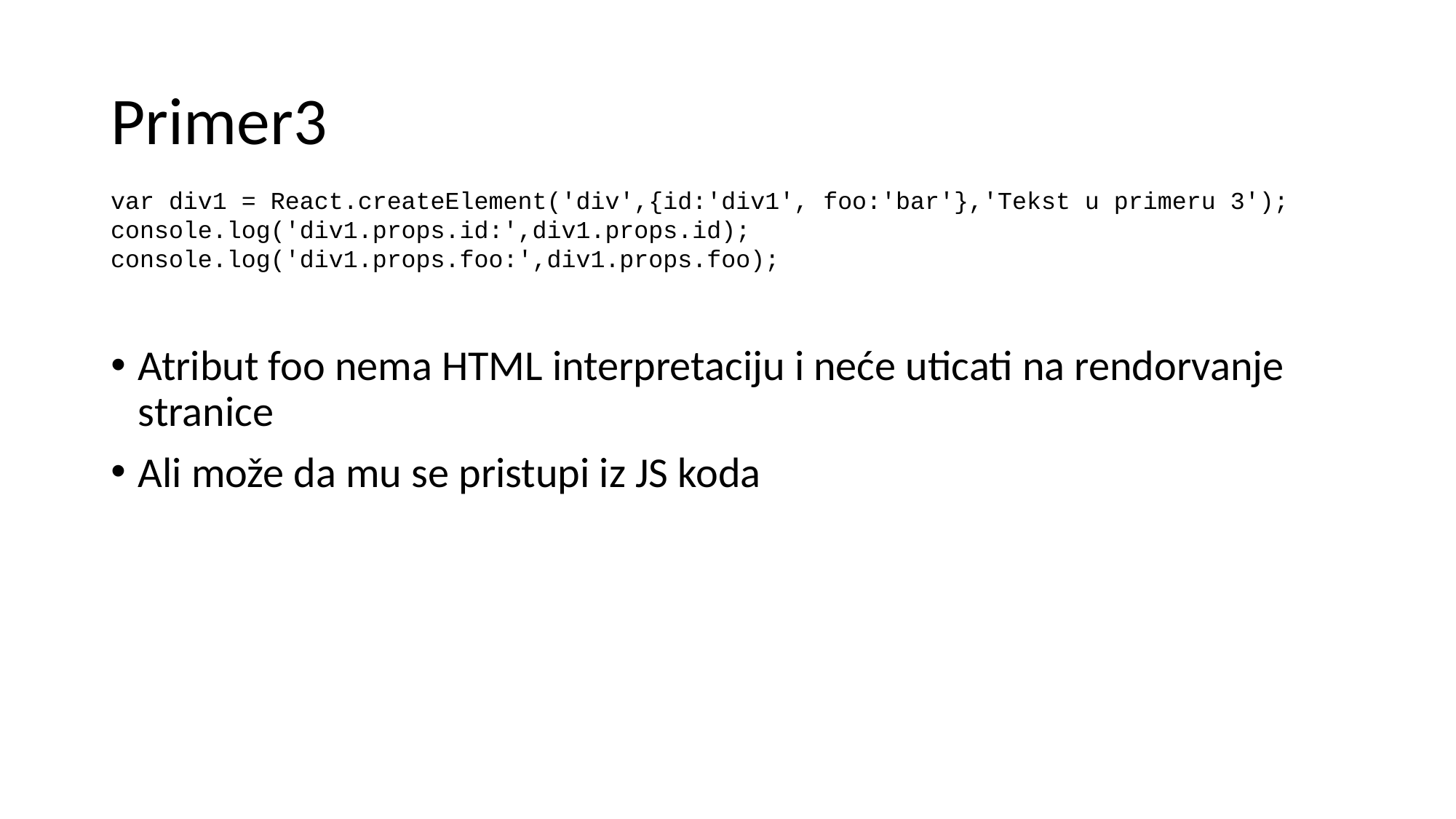

# Primer3
var div1 = React.createElement('div',{id:'div1', foo:'bar'},'Tekst u primeru 3');
console.log('div1.props.id:',div1.props.id);
console.log('div1.props.foo:',div1.props.foo);
Atribut foo nema HTML interpretaciju i neće uticati na rendorvanje stranice
Ali može da mu se pristupi iz JS koda